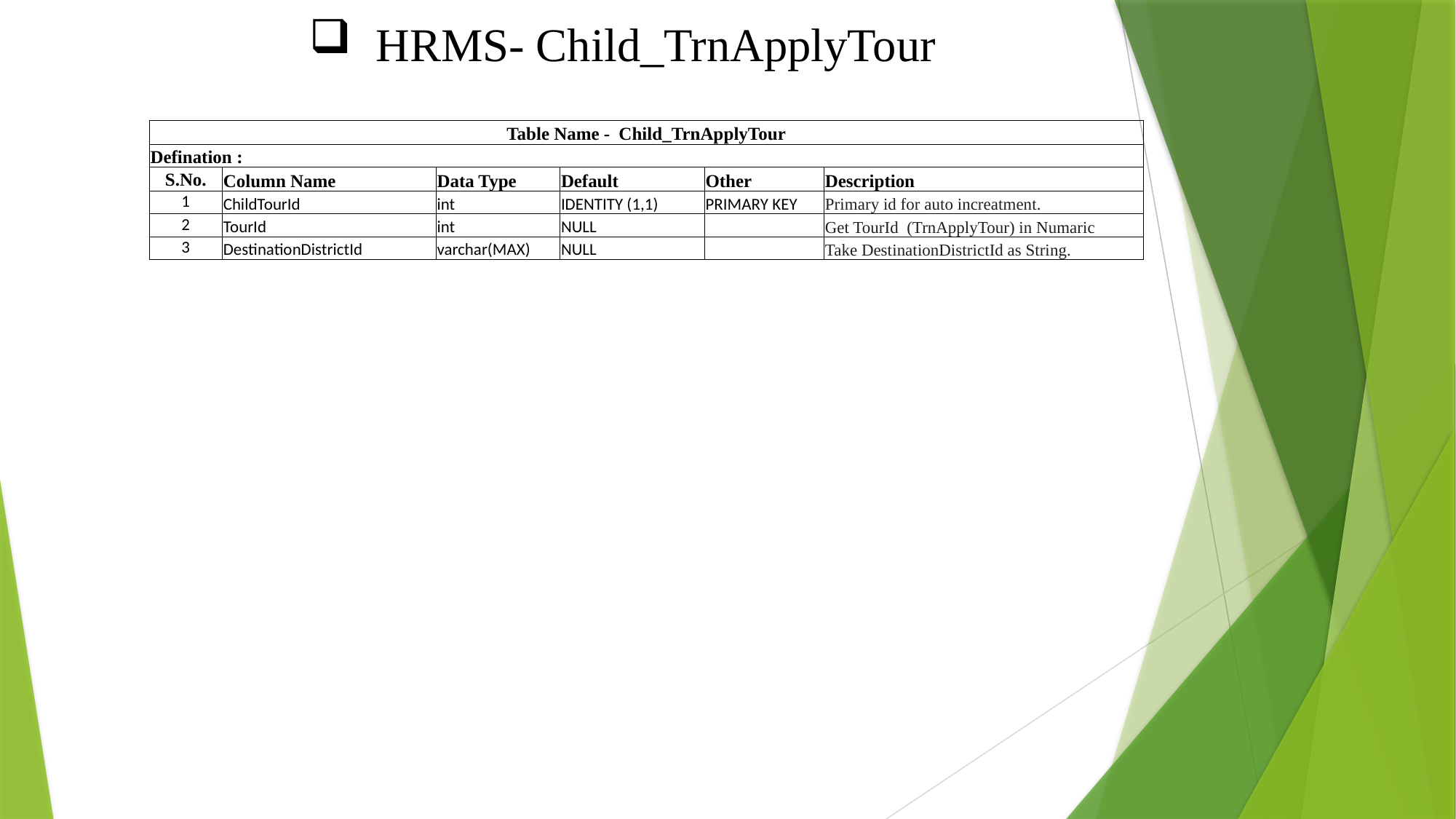

HRMS- Child_TrnApplyTour
| Table Name - Child\_TrnApplyTour |  |  |  |  |  |
| --- | --- | --- | --- | --- | --- |
| Defination : |  |  |  |  |  |
| S.No. | Column Name | Data Type | Default | Other | Description |
| 1 | ChildTourId | int | IDENTITY (1,1) | PRIMARY KEY | Primary id for auto increatment. |
| 2 | TourId | int | NULL |  | Get TourId (TrnApplyTour) in Numaric |
| 3 | DestinationDistrictId | varchar(MAX) | NULL |  | Take DestinationDistrictId as String. |